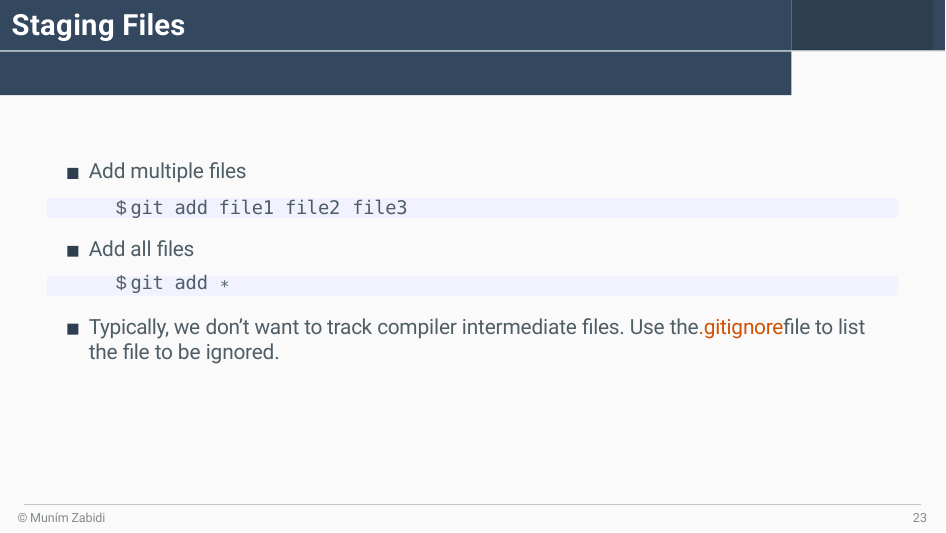

# Staging Files

Add multiple files

$ git add file1 file2 file3
Add all files

$ git add *
Typically, we don’t want to track compiler intermediate files. Use the.gitignorefile to list  the file to be ignored.

© Muním Zabidi
23